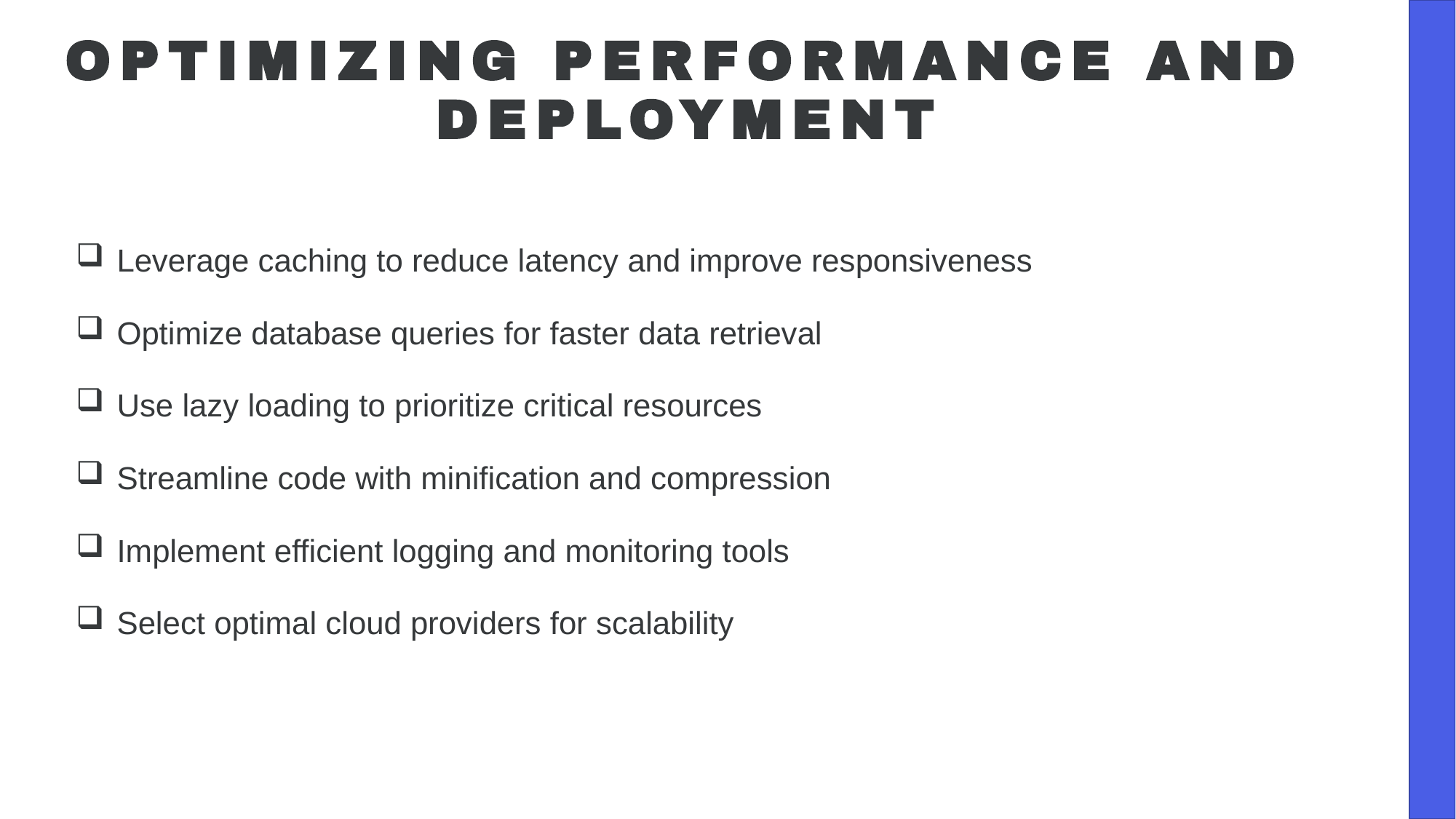

# Optimizing Performance and Deployment
Leverage caching to reduce latency and improve responsiveness
Optimize database queries for faster data retrieval
Use lazy loading to prioritize critical resources
Streamline code with minification and compression
Implement efficient logging and monitoring tools
Select optimal cloud providers for scalability